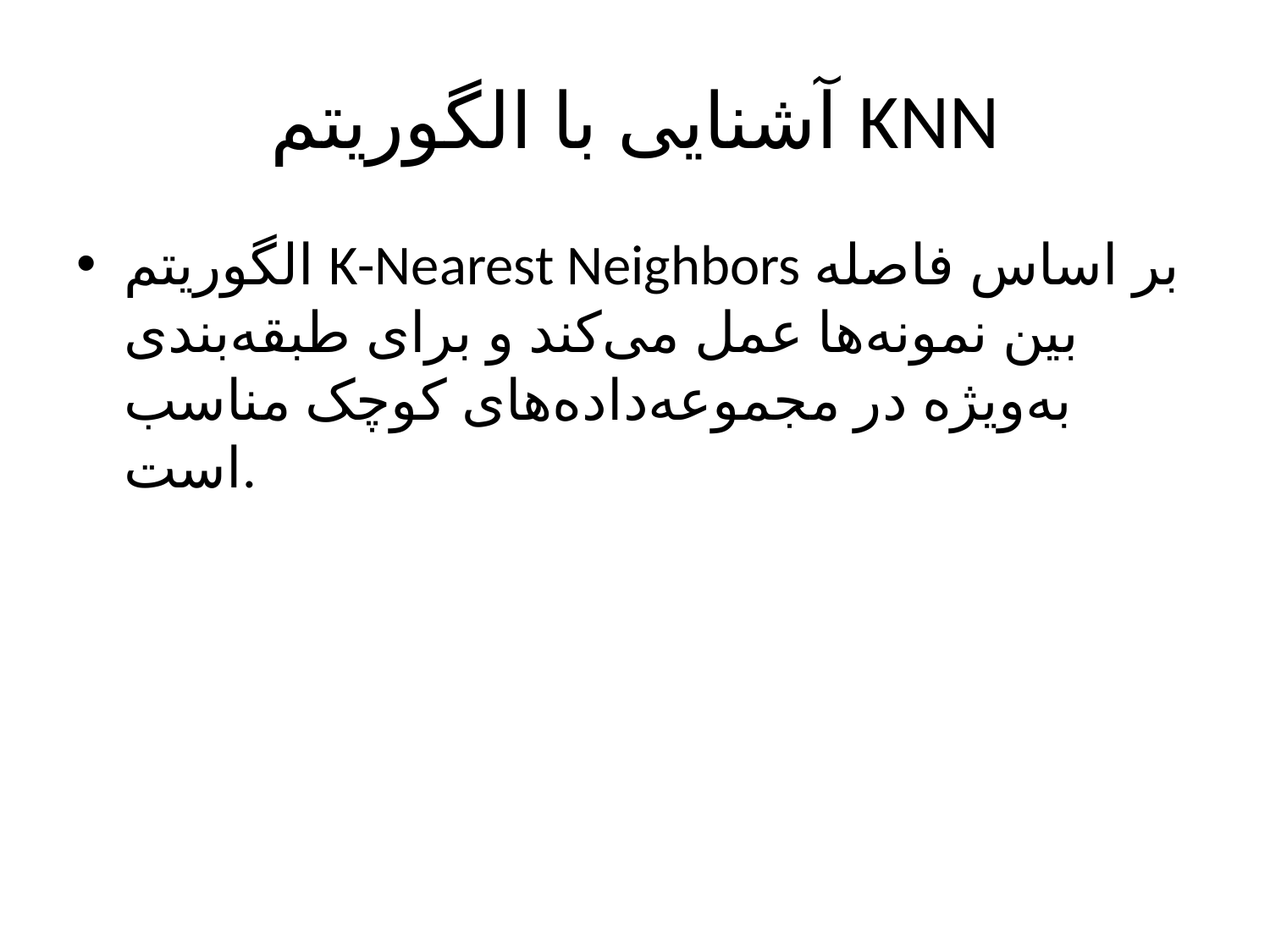

# آشنایی با الگوریتم KNN
الگوریتم K-Nearest Neighbors بر اساس فاصله بین نمونه‌ها عمل می‌کند و برای طبقه‌بندی به‌ویژه در مجموعه‌داده‌های کوچک مناسب است.